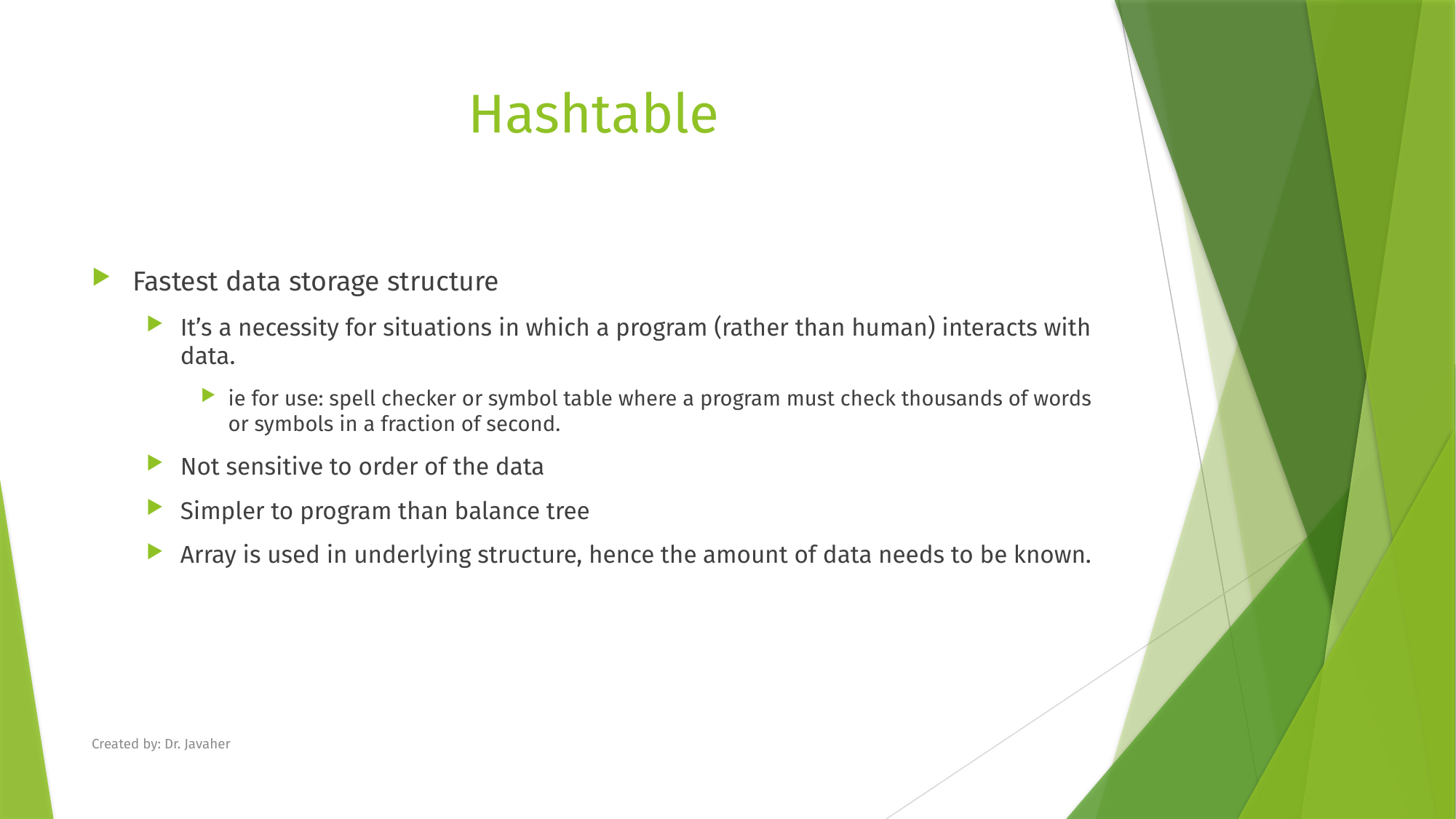

# Hashtable
Fastest data storage structure
It’s a necessity for situations in which a program (rather than human) interacts with data.
ie for use: spell checker or symbol table where a program must check thousands of words or symbols in a fraction of second.
Not sensitive to order of the data
Simpler to program than balance tree
Array is used in underlying structure, hence the amount of data needs to be known.

Created by: Dr. Javaher